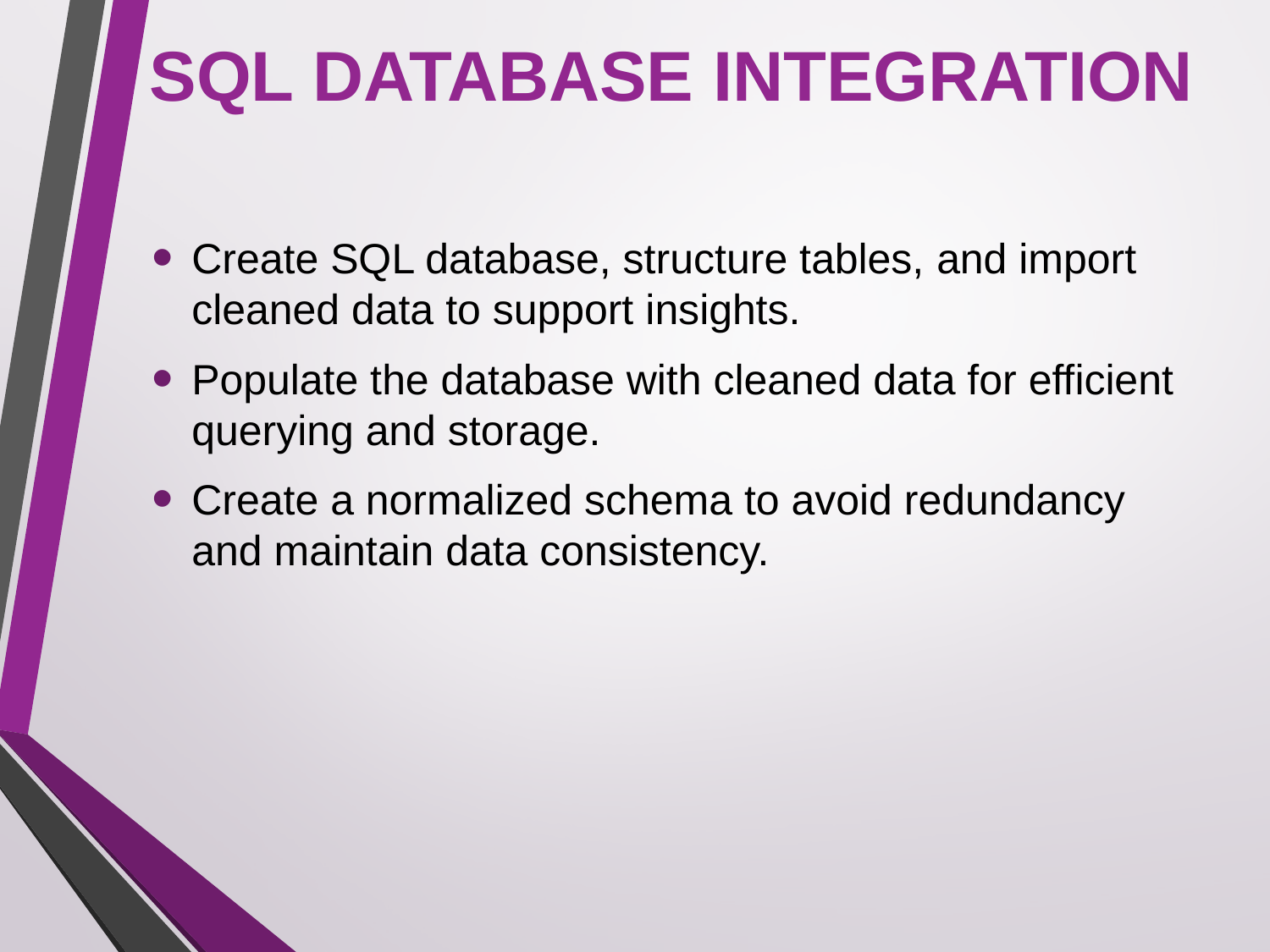

# SQL DATABASE INTEGRATION
Create SQL database, structure tables, and import cleaned data to support insights.
Populate the database with cleaned data for efficient querying and storage.
Create a normalized schema to avoid redundancy and maintain data consistency.